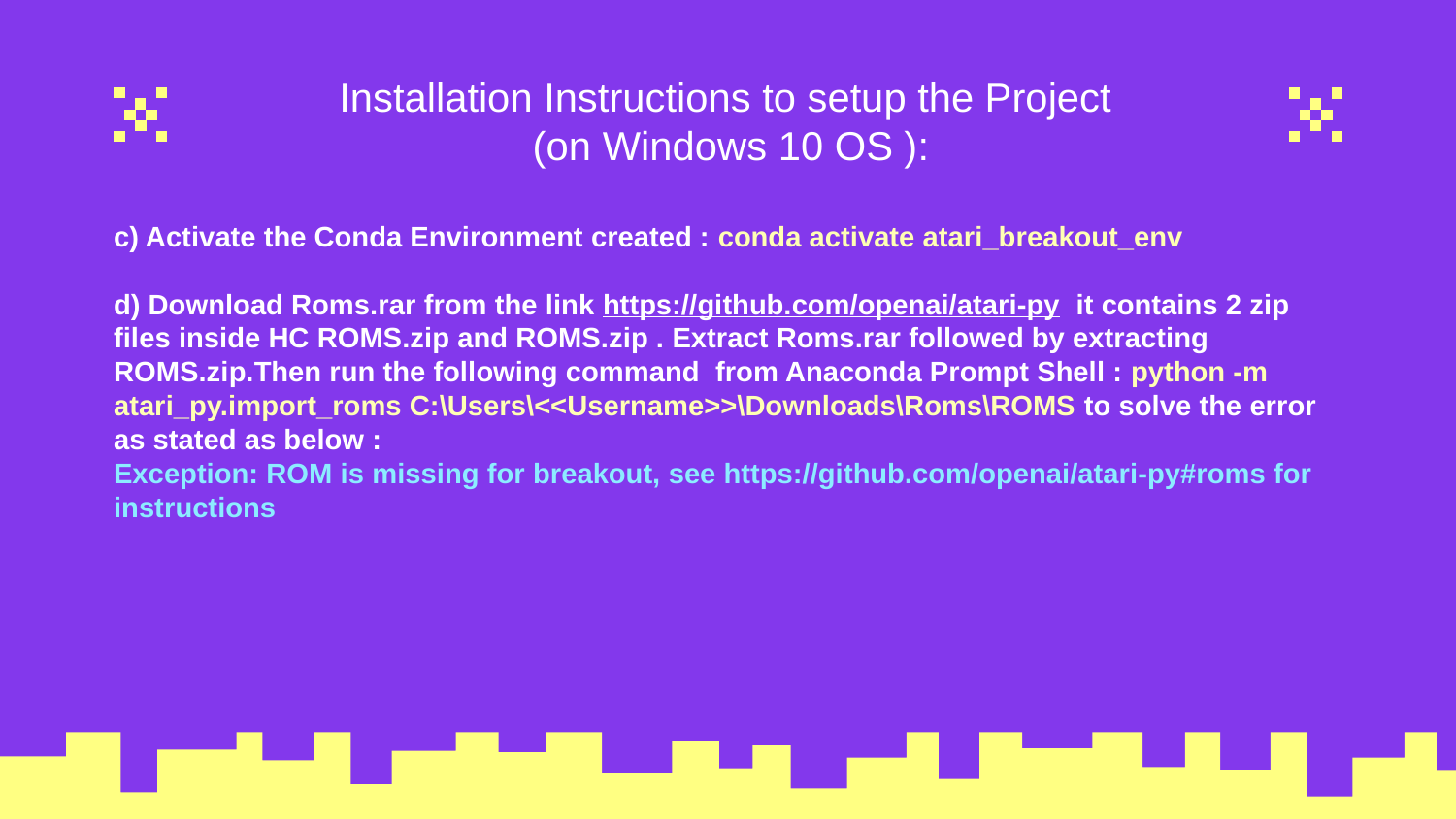

# Installation Instructions to setup the Project (on Windows 10 OS ):
c) Activate the Conda Environment created : conda activate atari_breakout_env

d) Download Roms.rar from the link https://github.com/openai/atari-py  it contains 2 zip files inside HC ROMS.zip and ROMS.zip . Extract Roms.rar followed by extracting ROMS.zip.Then run the following command  from Anaconda Prompt Shell : python -m atari_py.import_roms C:\Users\<<Username>>\Downloads\Roms\ROMS to solve the error as stated as below :
Exception: ROM is missing for breakout, see https://github.com/openai/atari-py#roms for instructions